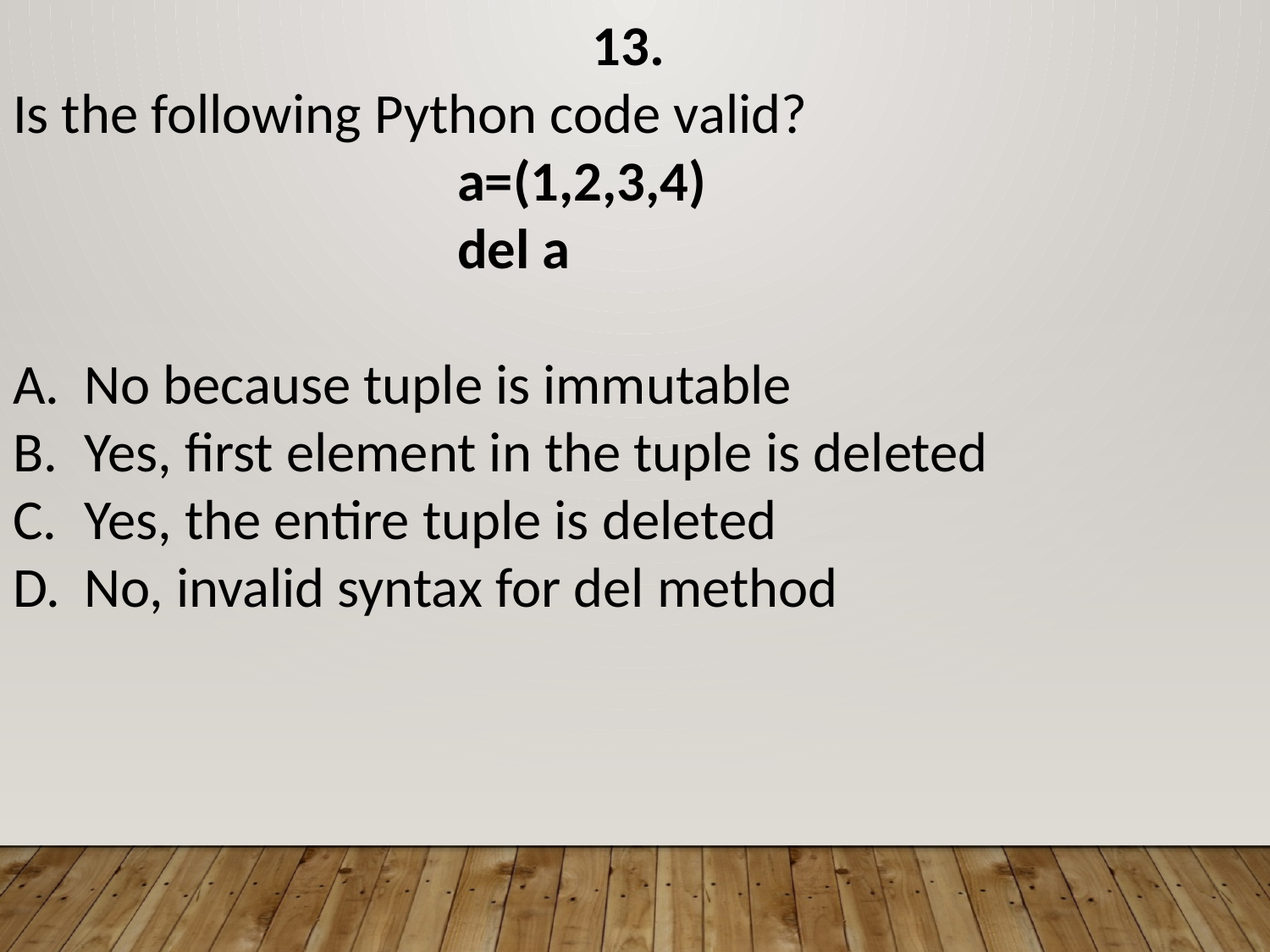

13.
Is the following Python code valid?
a=(1,2,3,4)
del a

No because tuple is immutable
Yes, first element in the tuple is deleted
Yes, the entire tuple is deleted
No, invalid syntax for del method